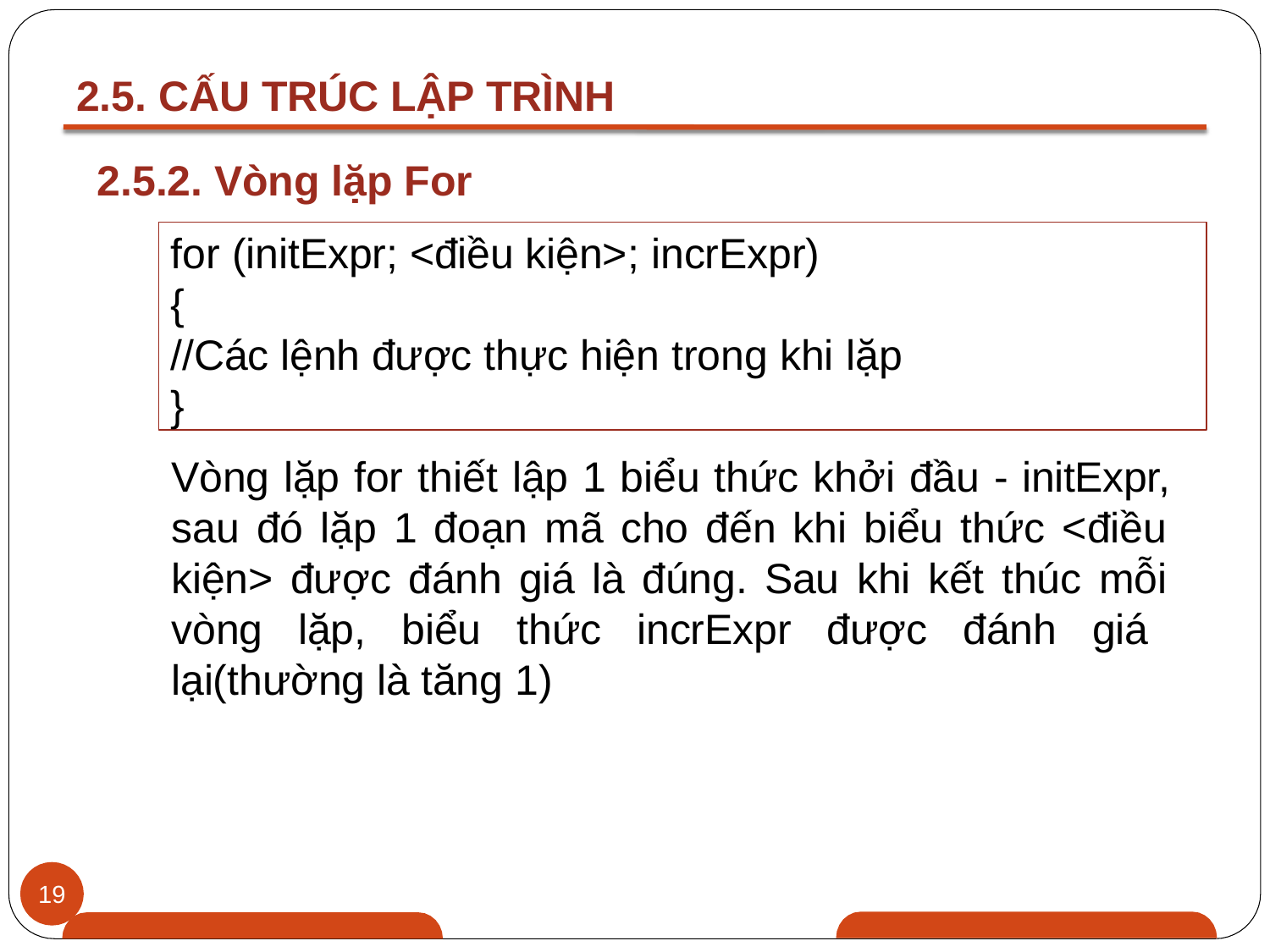

2.5. CẤU TRÚC LẬP TRÌNH
2.5.2. Vòng lặp For
for (initExpr; <điều kiện>; incrExpr)
{
//Các lệnh được thực hiện trong khi lặp
}
Vòng lặp for thiết lập 1 biểu thức khởi đầu - initExpr,  sau đó lặp 1 đoạn mã cho đến khi biểu thức <điều  kiện> được đánh giá là đúng. Sau khi kết thúc mỗi  vòng lặp, biểu thức incrExpr được đánh giá  lại(thường là tăng 1)
19